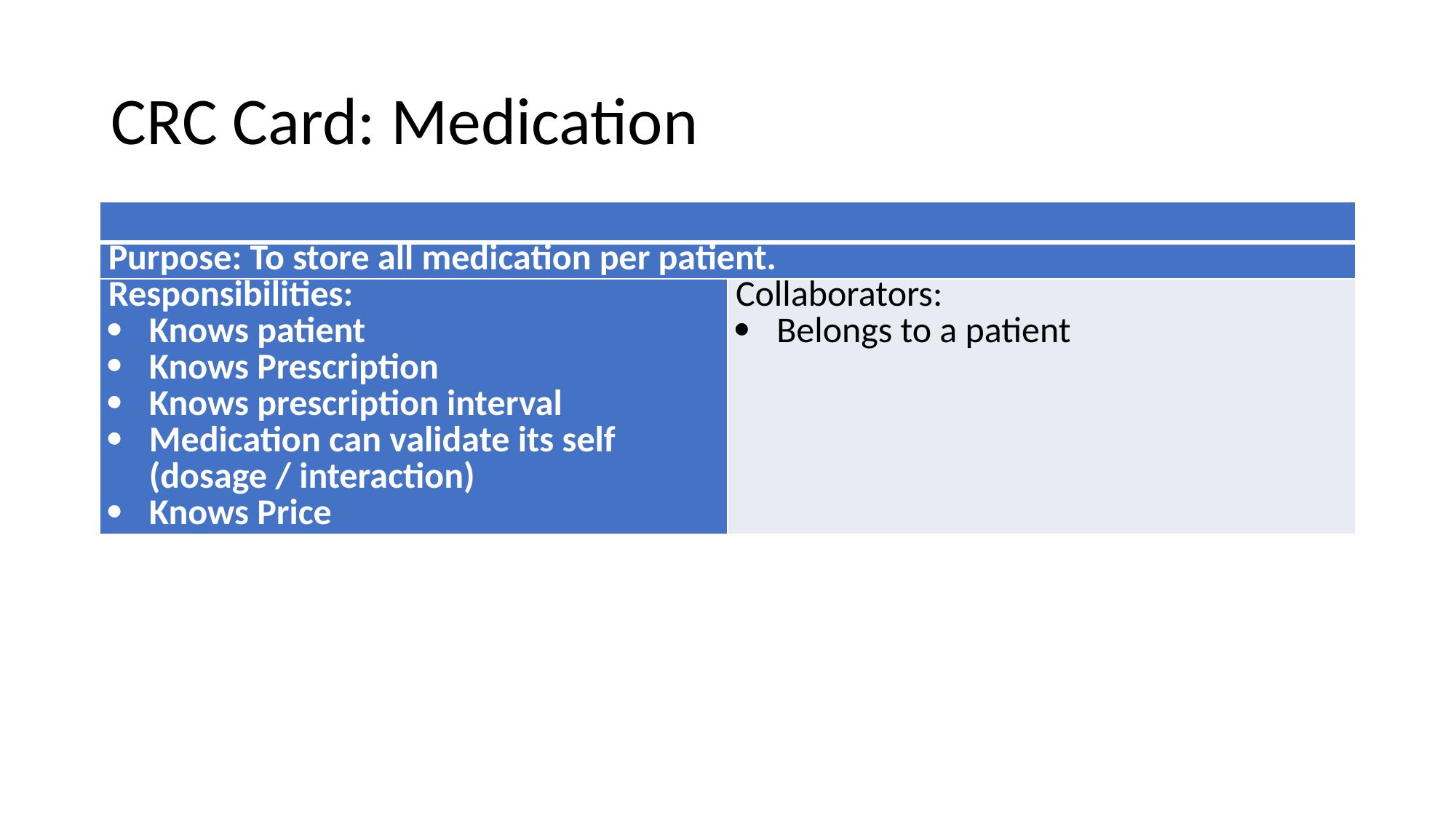

# CRC Card: Medication
|  |  |
| --- | --- |
| Purpose: To store all medication per patient. |  |
| Responsibilities: Knows patient Knows Prescription Knows prescription interval Medication can validate its self (dosage / interaction) Knows Price | Collaborators: Belongs to a patient |